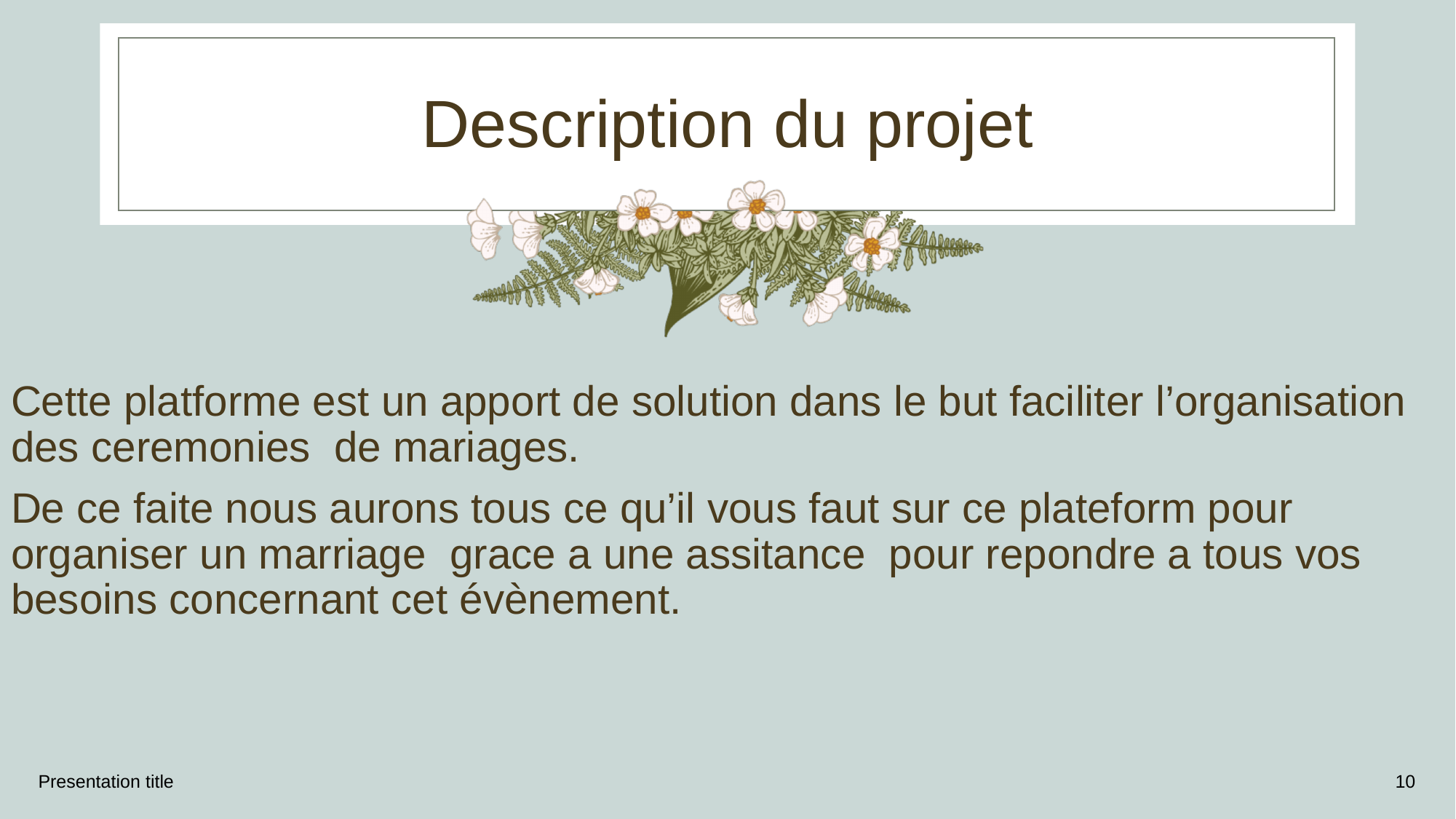

# Description du projet

Cette platforme est un apport de solution dans le but faciliter l’organisation des ceremonies  de mariages.
De ce faite nous aurons tous ce qu’il vous faut sur ce plateform pour organiser un marriage  grace a une assitance  pour repondre a tous vos besoins concernant cet évènement.

Presentation title
10